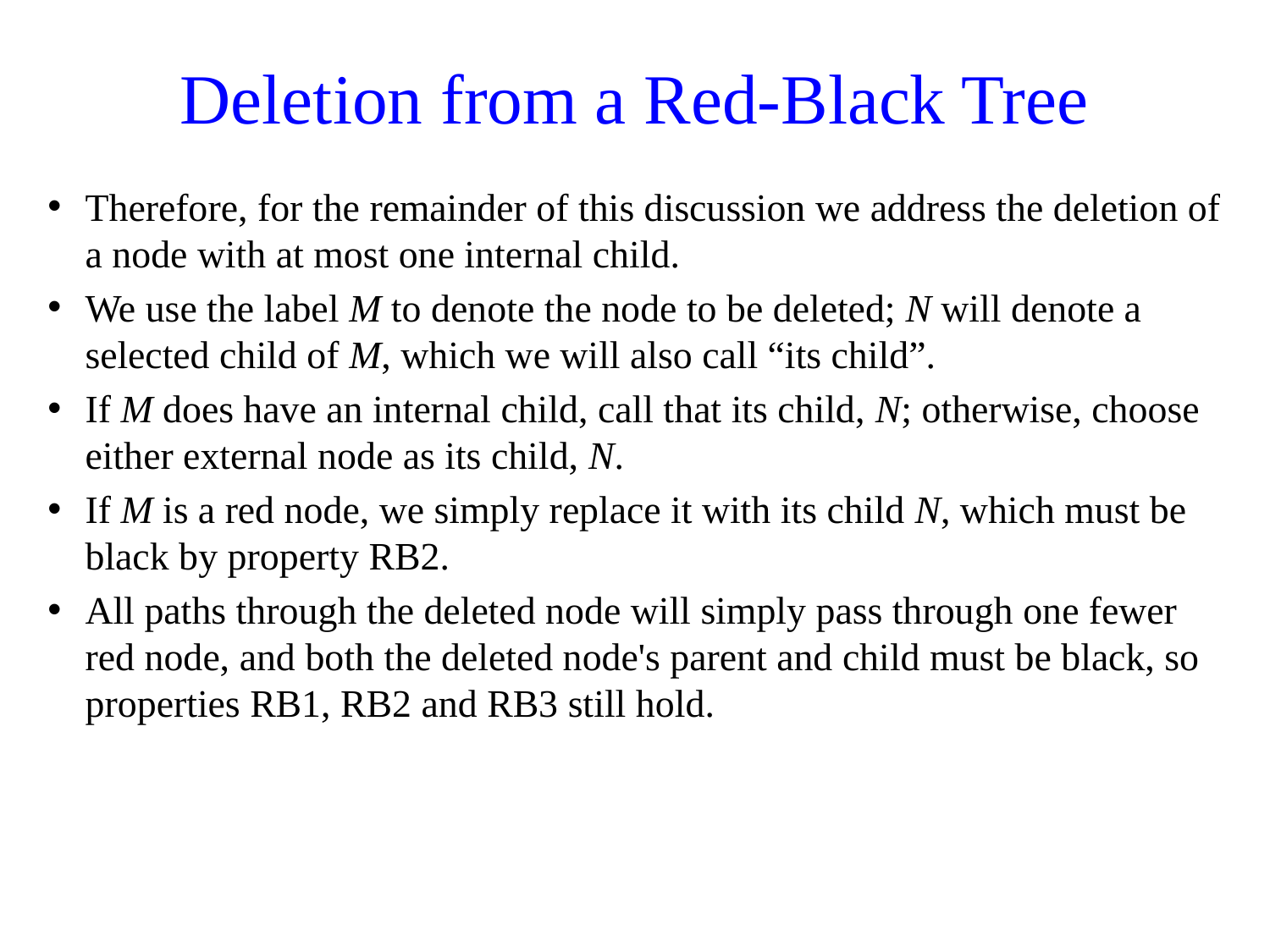

# Deletion from a Red-Black Tree
Therefore, for the remainder of this discussion we address the deletion of a node with at most one internal child.
We use the label M to denote the node to be deleted; N will denote a selected child of M, which we will also call “its child”.
If M does have an internal child, call that its child, N; otherwise, choose either external node as its child, N.
If M is a red node, we simply replace it with its child N, which must be black by property RB2.
All paths through the deleted node will simply pass through one fewer red node, and both the deleted node's parent and child must be black, so properties RB1, RB2 and RB3 still hold.